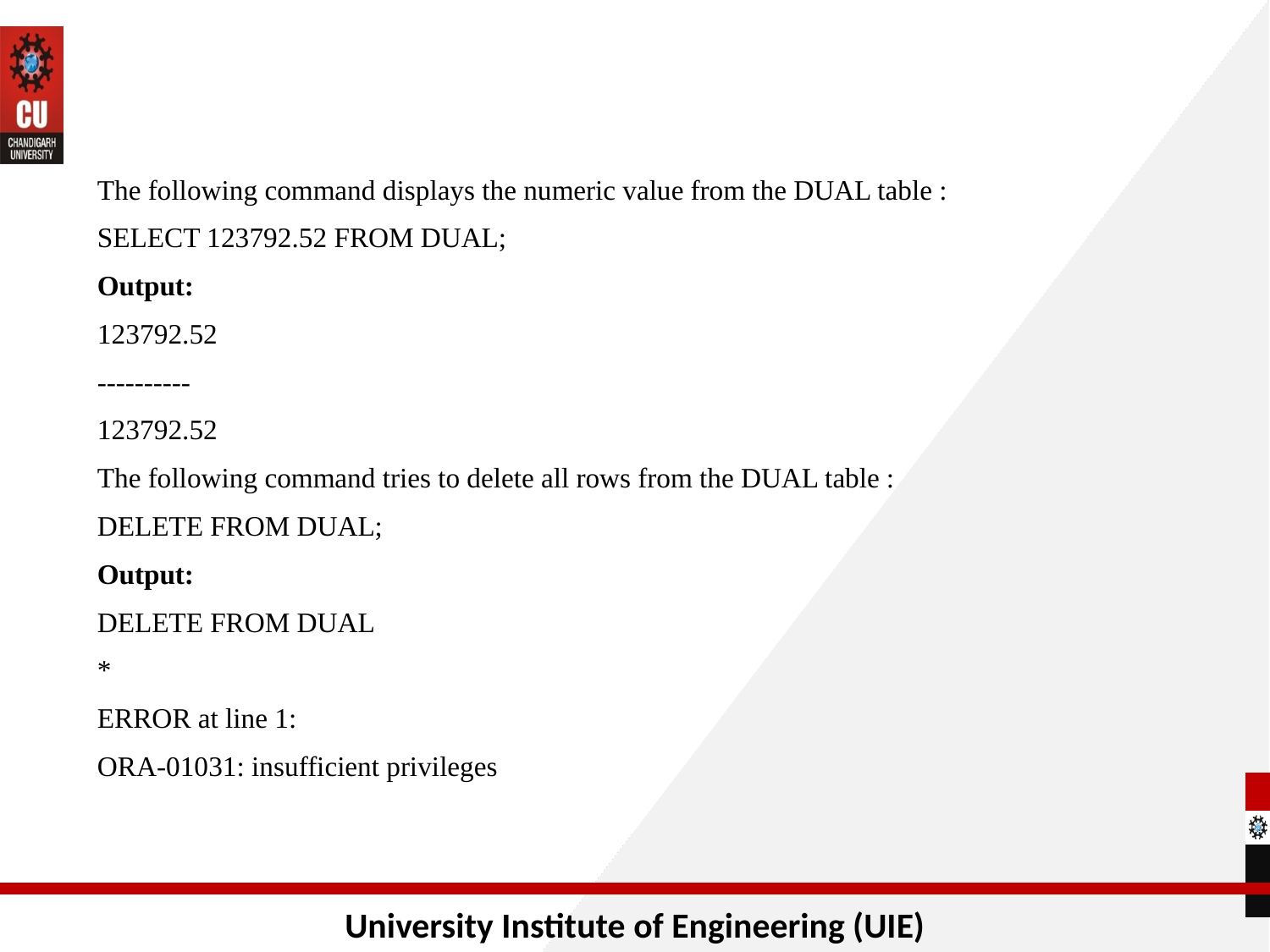

The following command displays the numeric value from the DUAL table :
SELECT 123792.52 FROM DUAL;
Output:
123792.52
----------
123792.52
The following command tries to delete all rows from the DUAL table :
DELETE FROM DUAL;
Output:
DELETE FROM DUAL
*
ERROR at line 1:
ORA-01031: insufficient privileges